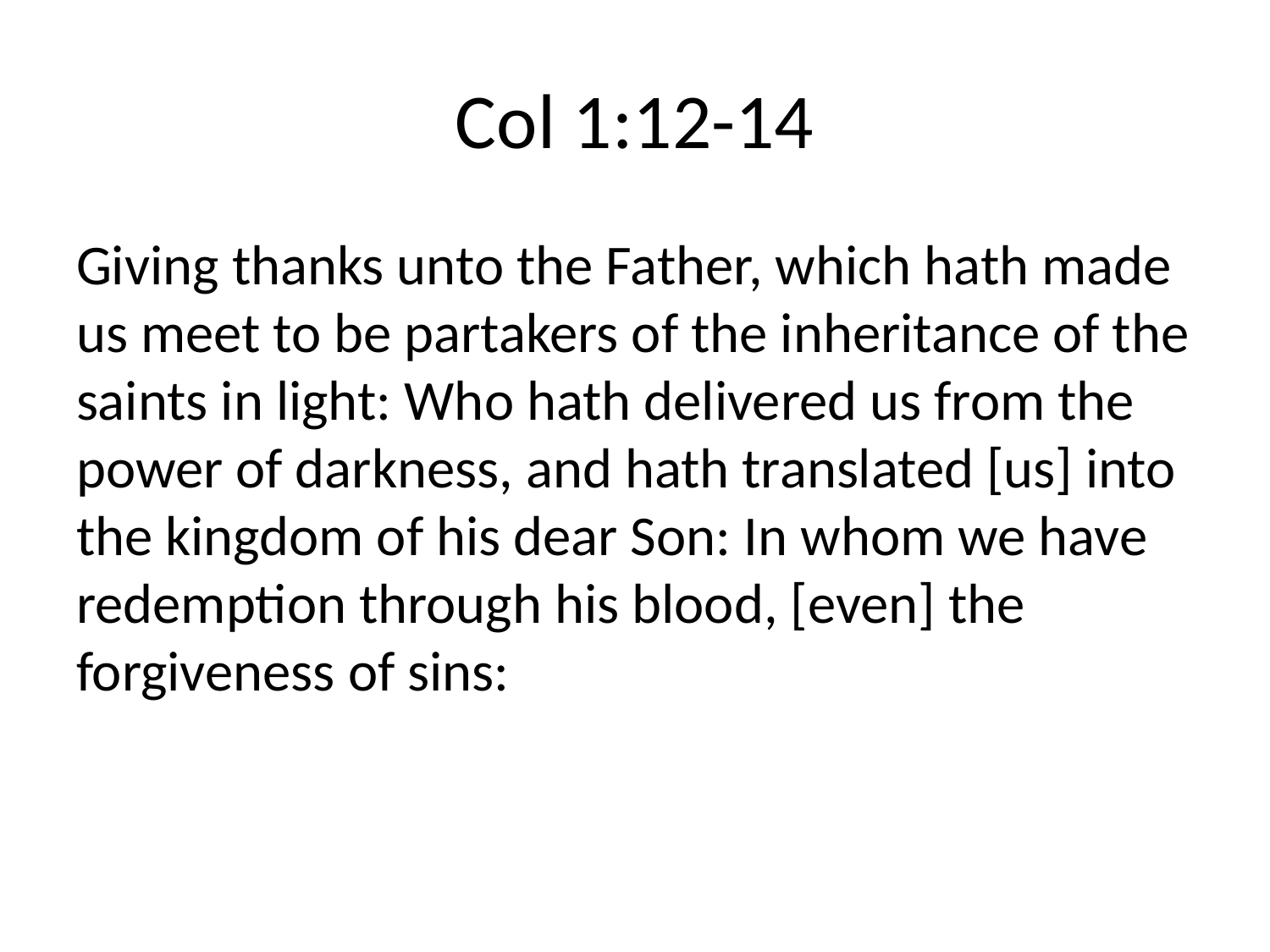

# Col 1:12-14
Giving thanks unto the Father, which hath made us meet to be partakers of the inheritance of the saints in light: Who hath delivered us from the power of darkness, and hath translated [us] into the kingdom of his dear Son: In whom we have redemption through his blood, [even] the forgiveness of sins: